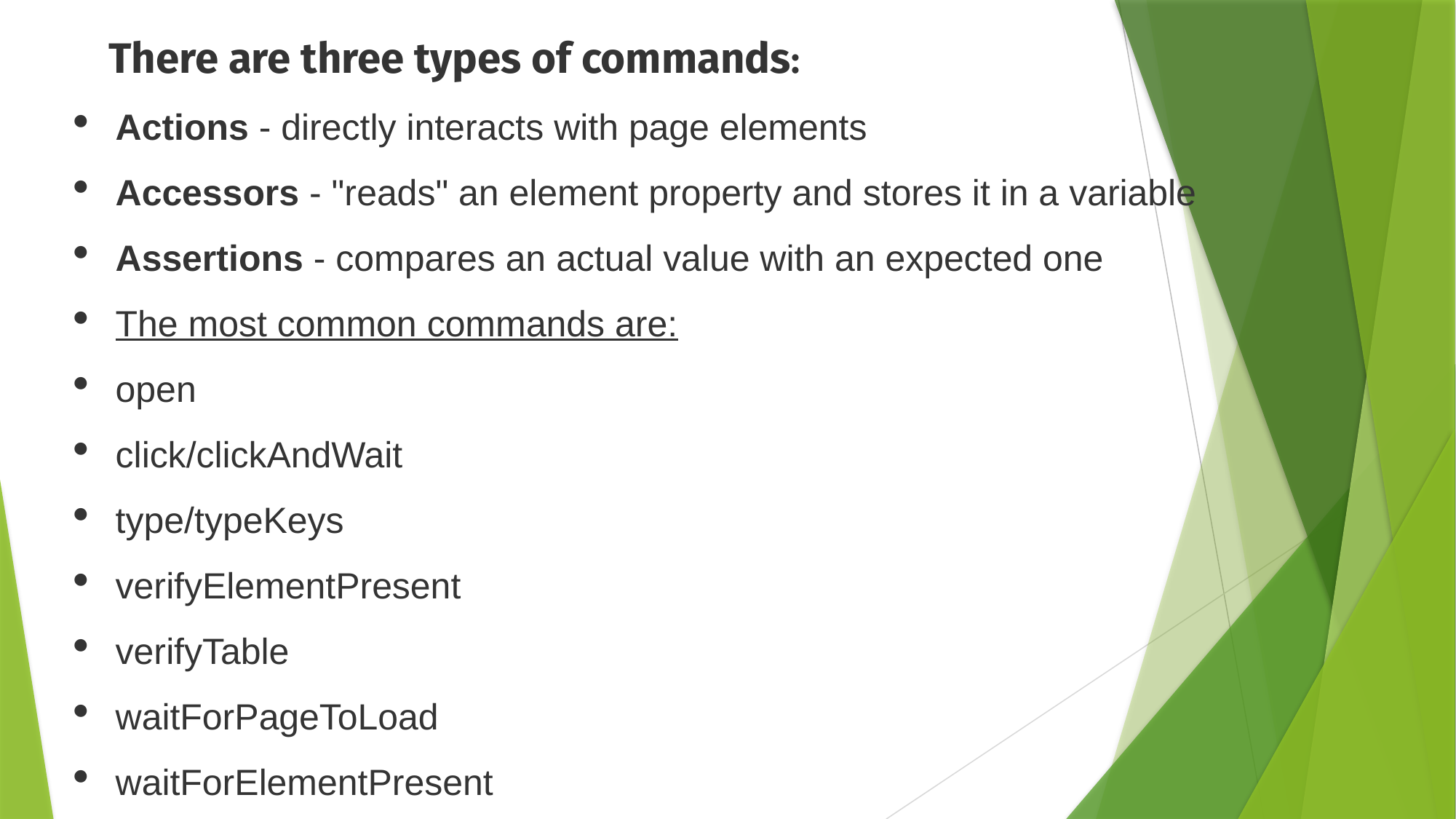

There are three types of commands:
Actions - directly interacts with page elements
Accessors - "reads" an element property and stores it in a variable
Assertions - compares an actual value with an expected one
The most common commands are:
open
click/clickAndWait
type/typeKeys
verifyElementPresent
verifyTable
waitForPageToLoad
waitForElementPresent